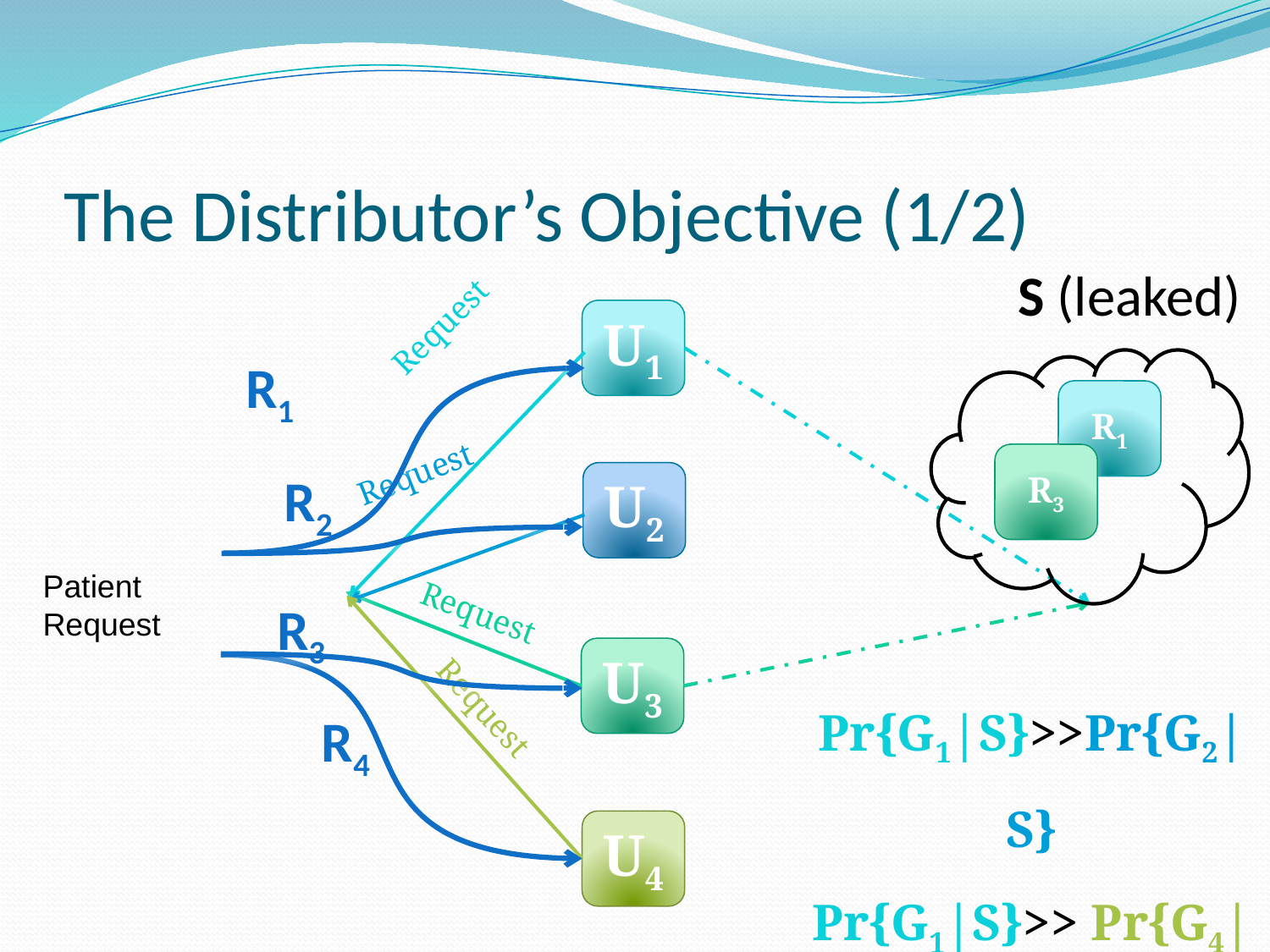

# The Distributor’s Objective (1/2)
S (leaked)
Request
U1
R1

R1
R3
Request
R2
U2
Patient Request
Request
R3
U3
Pr{G1|S}>>Pr{G2|S}
Pr{G1|S}>> Pr{G4|S}
Request
R4
U4